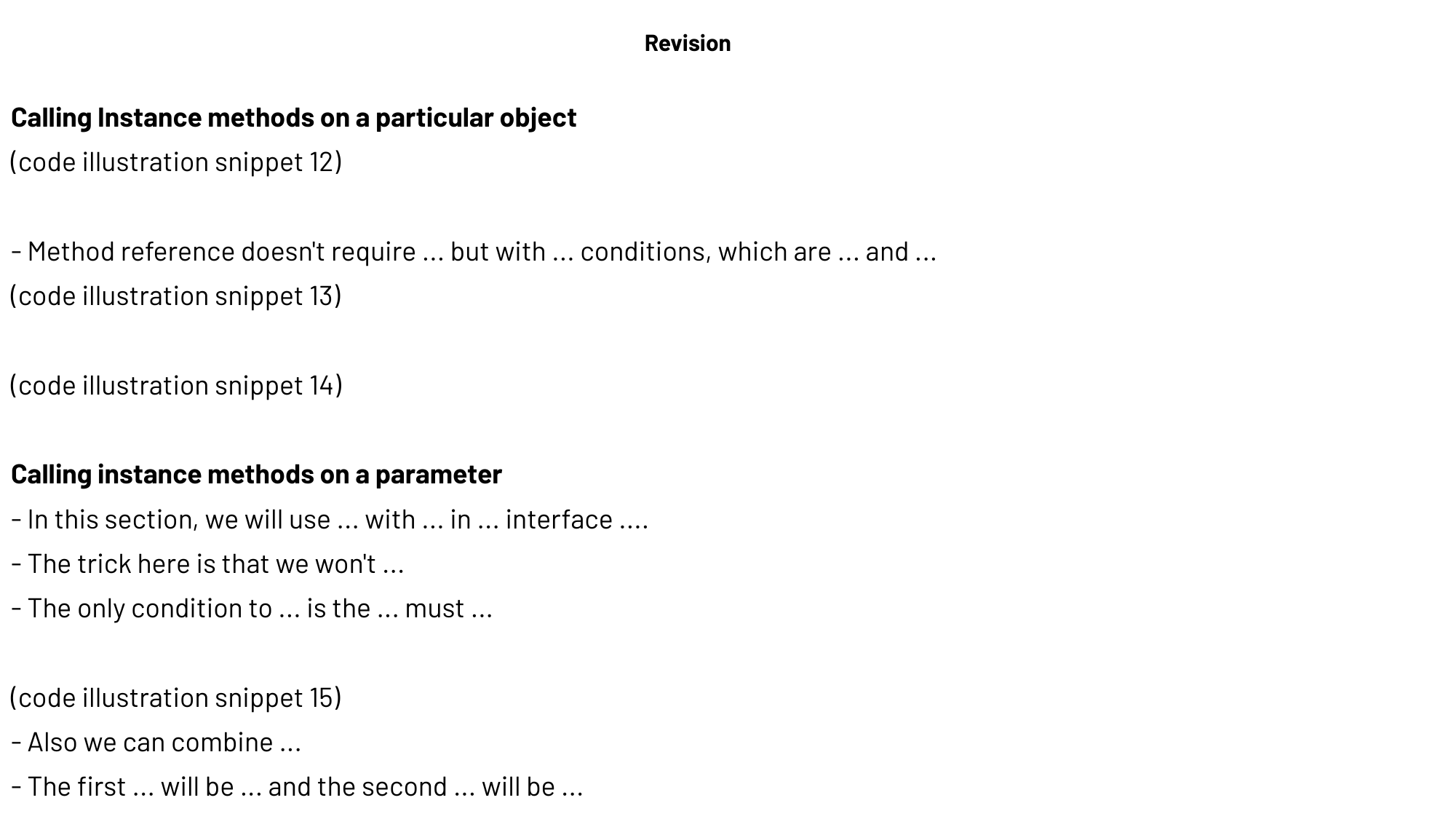

Revision
Calling Instance methods on a particular object
(code illustration snippet 12)

- Method reference doesn't require ... but with ... conditions, which are ... and ...
(code illustration snippet 13)

(code illustration snippet 14)

Calling instance methods on a parameter
- In this section, we will use ... with ... in ... interface ....
- The trick here is that we won't ...
- The only condition to ... is the ... must ...

(code illustration snippet 15)
- Also we can combine ...
- The first ... will be ... and the second ... will be ...